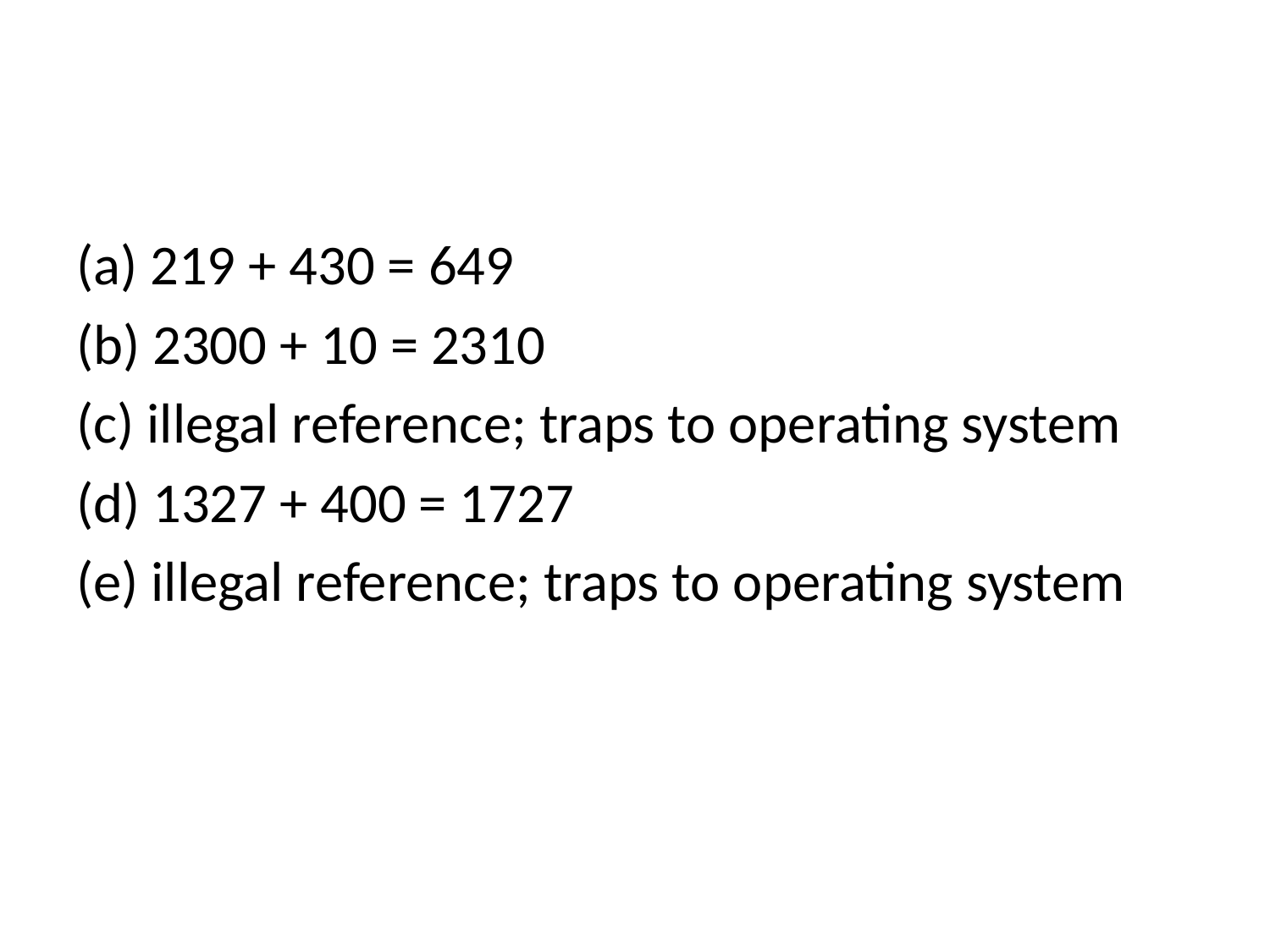

(a) 219 + 430 = 649
(b) 2300 + 10 = 2310
(c) illegal reference; traps to operating system
(d) 1327 + 400 = 1727
(e) illegal reference; traps to operating system